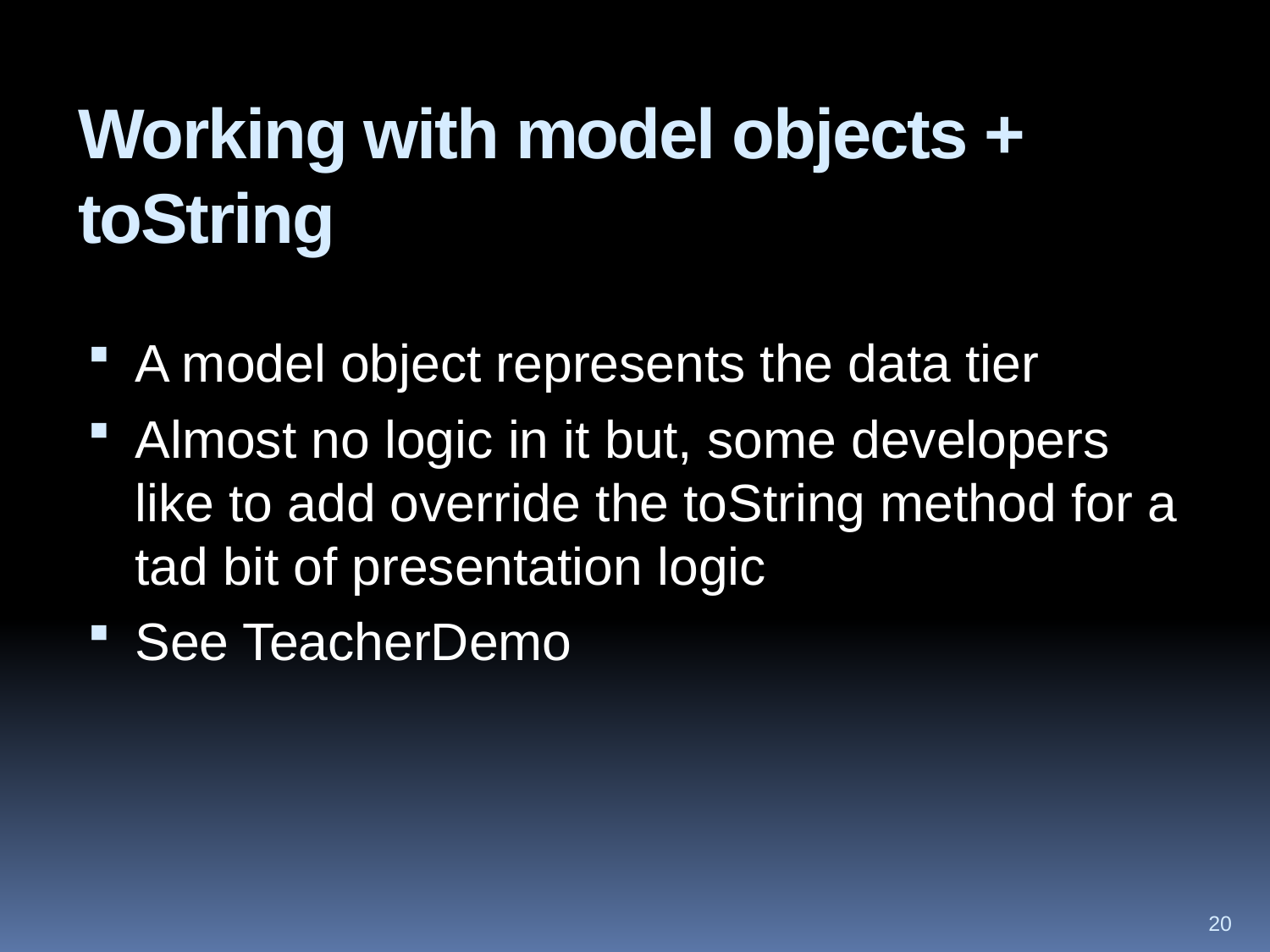

# Working with model objects + toString

A model object represents the data tier
Almost no logic in it but, some developers like to add override the toString method for a tad bit of presentation logic
See TeacherDemo
20